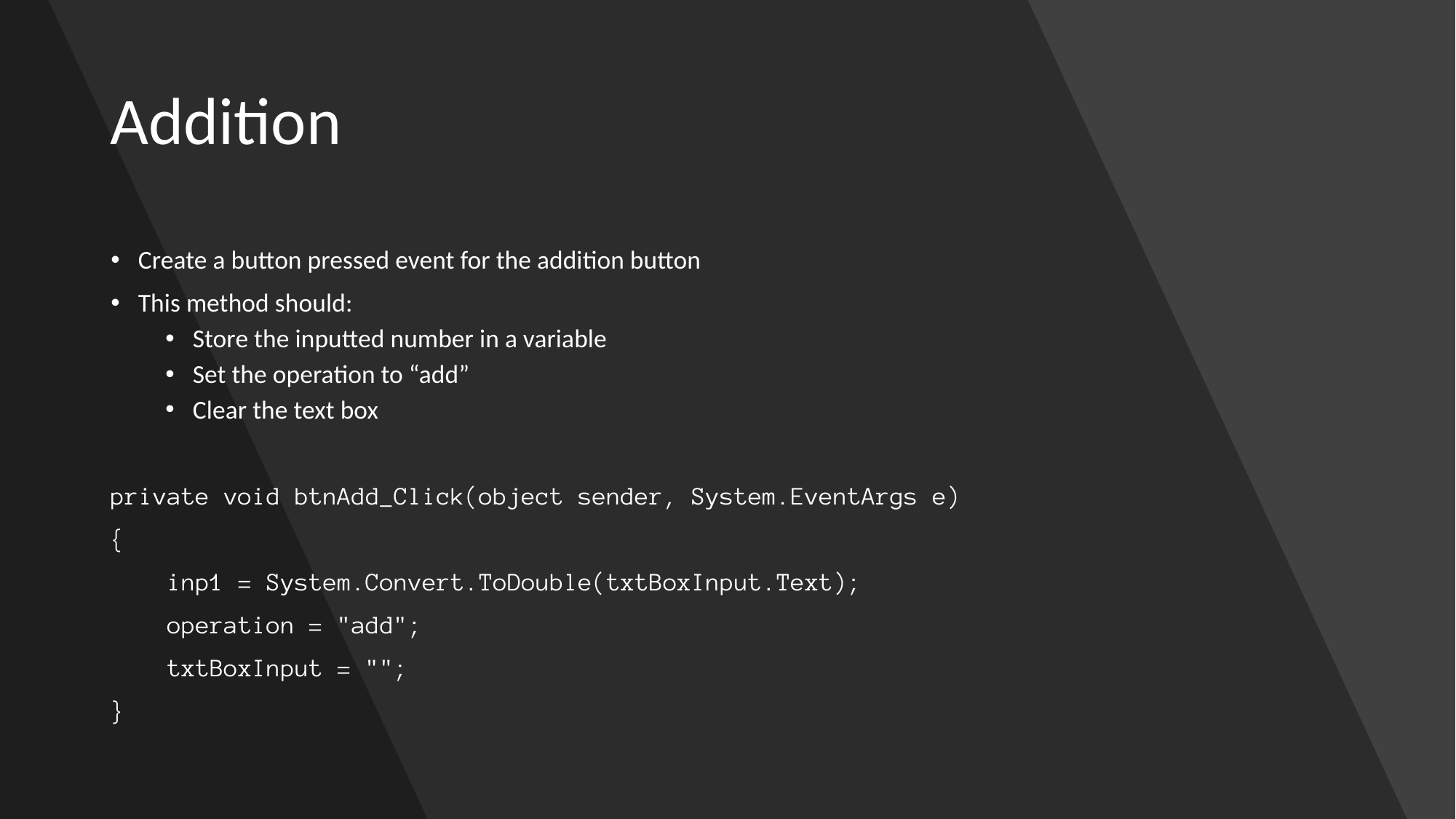

# Addition
Create a button pressed event for the addition button
This method should:
Store the inputted number in a variable
Set the operation to “add”
Clear the text box

private void btnAdd_Click(object sender, System.EventArgs e)
{
    inp1 = System.Convert.ToDouble(txtBoxInput.Text);
    operation = "add";
    txtBoxInput = "";
}